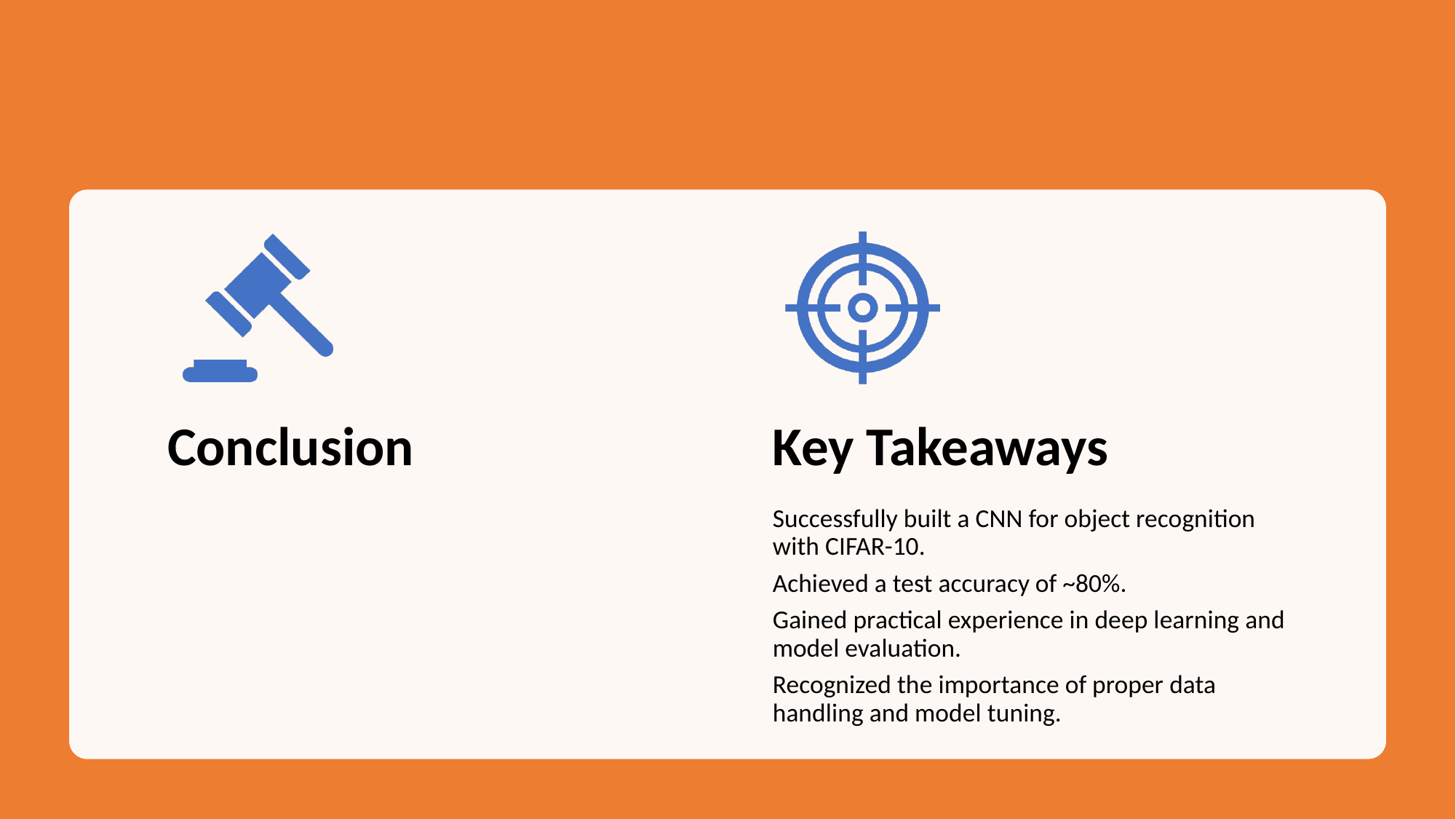

Conclusion
Key Takeaways
Successfully built a CNN for object recognition with CIFAR-10.
Achieved a test accuracy of ~80%.
Gained practical experience in deep learning and model evaluation.
Recognized the importance of proper data handling and model tuning.